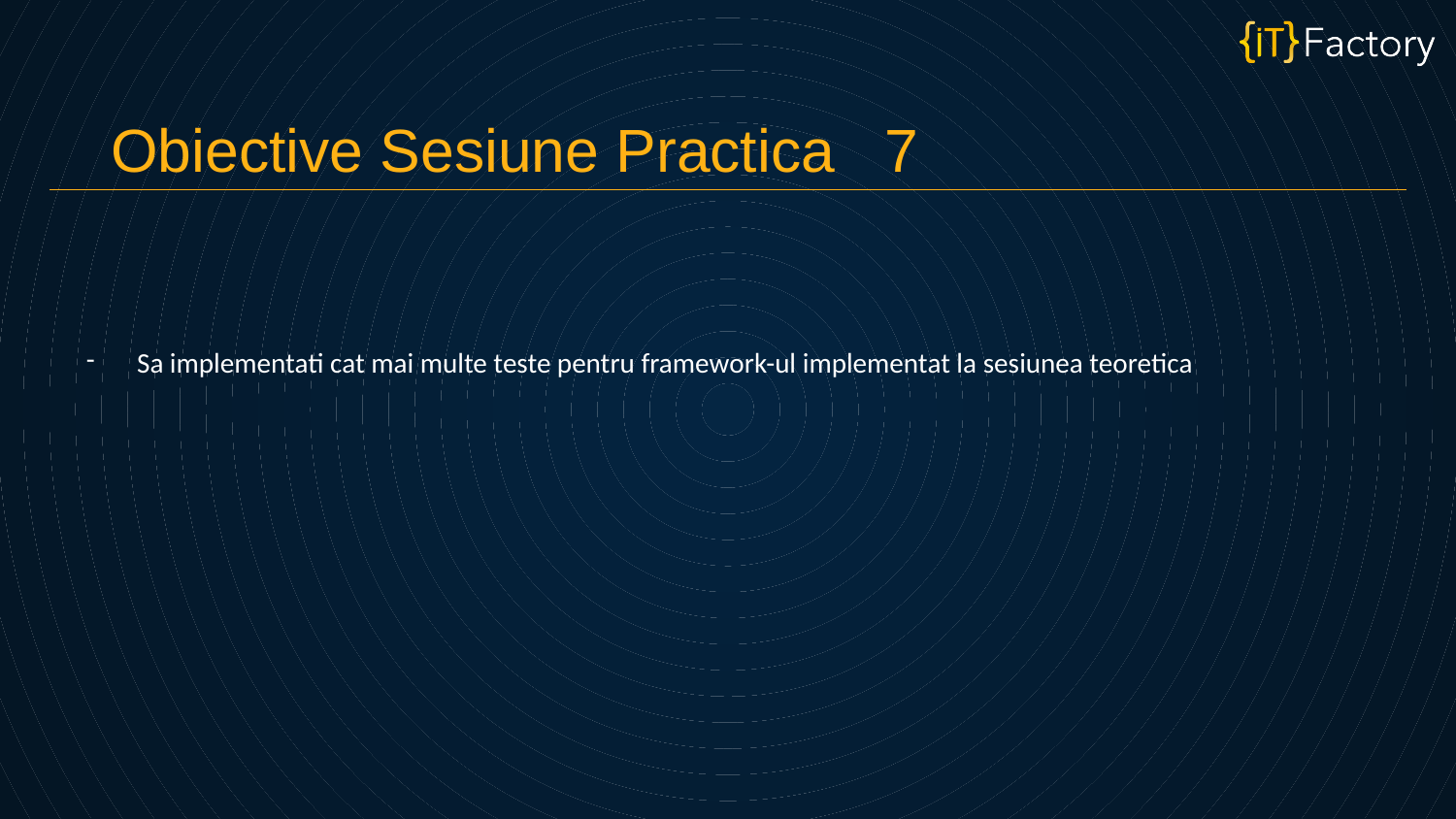

Obiective Sesiune Practica   7
Sa implementati cat mai multe teste pentru framework-ul implementat la sesiunea teoretica